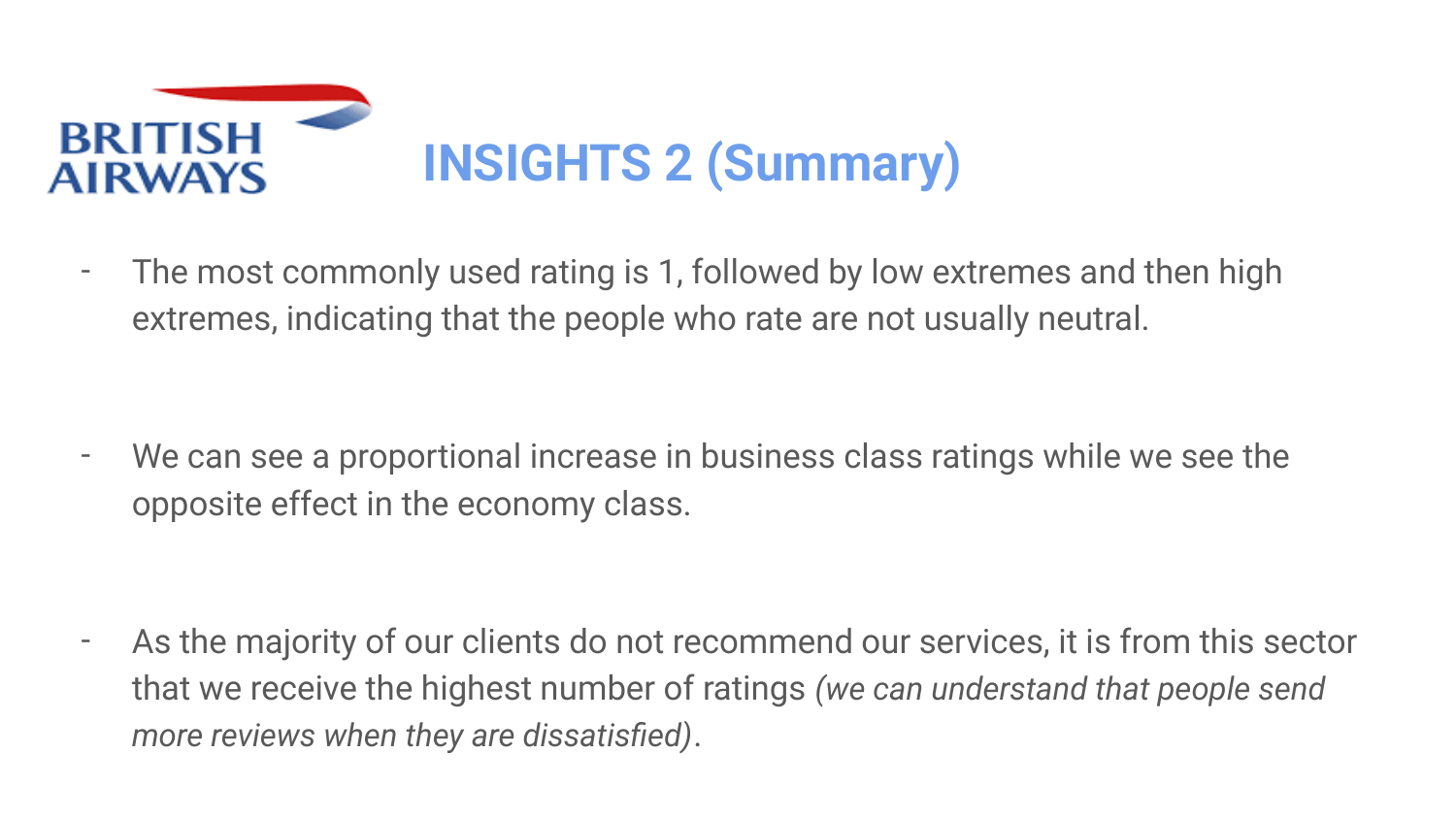

# INSIGHTS 2 (Summary)
The most commonly used rating is 1, followed by low extremes and then high extremes, indicating that the people who rate are not usually neutral.

We can see a proportional increase in business class ratings while we see the opposite effect in the economy class.

As the majority of our clients do not recommend our services, it is from this sector that we receive the highest number of ratings (we can understand that people send more reviews when they are dissatisfied).